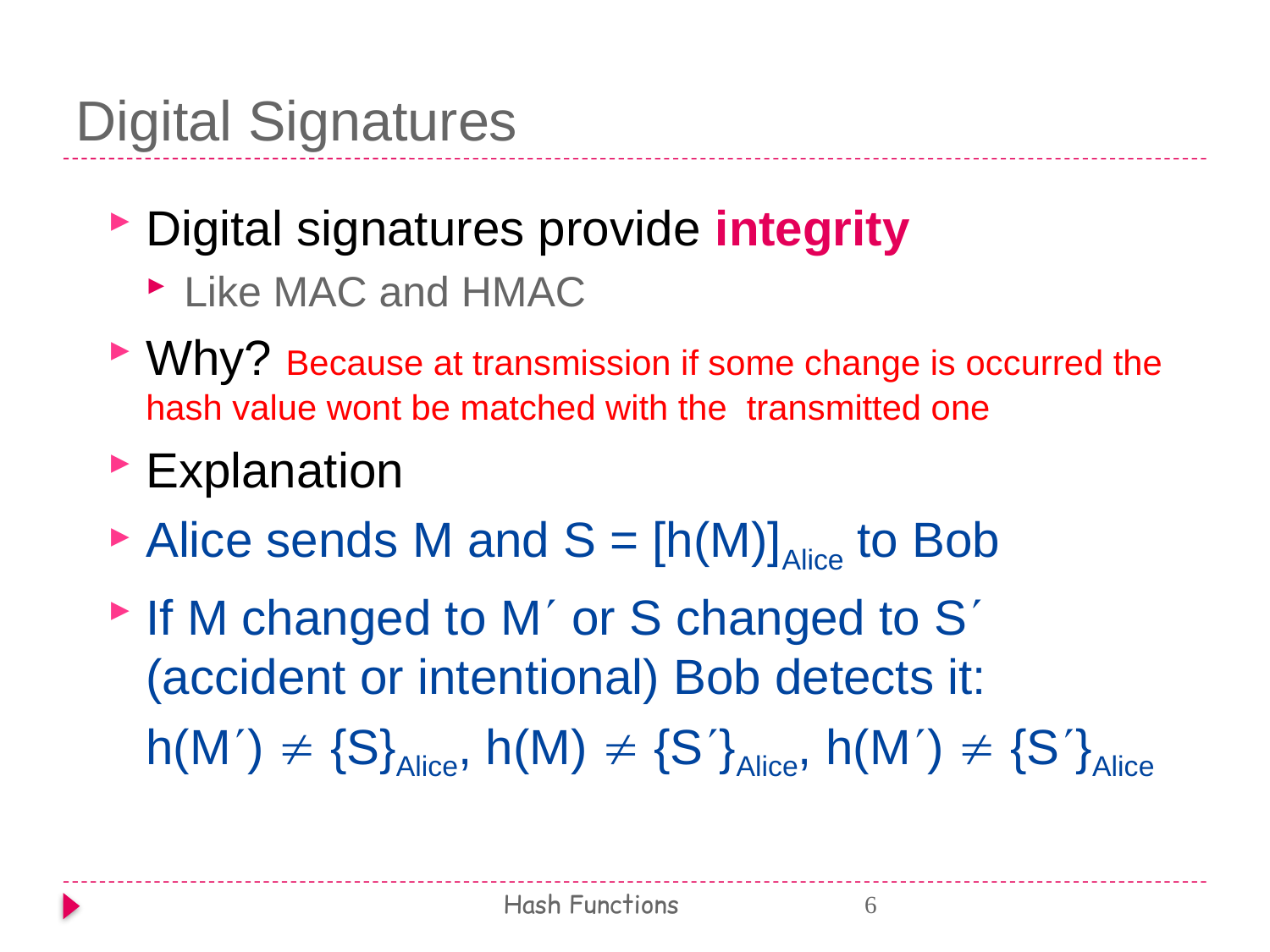

# Digital Signatures
Digital signatures provide integrity
Like MAC and HMAC
Why? Because at transmission if some change is occurred the hash value wont be matched with the  transmitted one
Explanation
Alice sends M and S = [h(M)]Alice to Bob
If M changed to M′ or S changed to S′ (accident or intentional) Bob detects it:
	h(M′) ≠ {S}Alice, h(M) ≠ {S′}Alice, h(M′) ≠ {S′}Alice
Hash Functions                         6